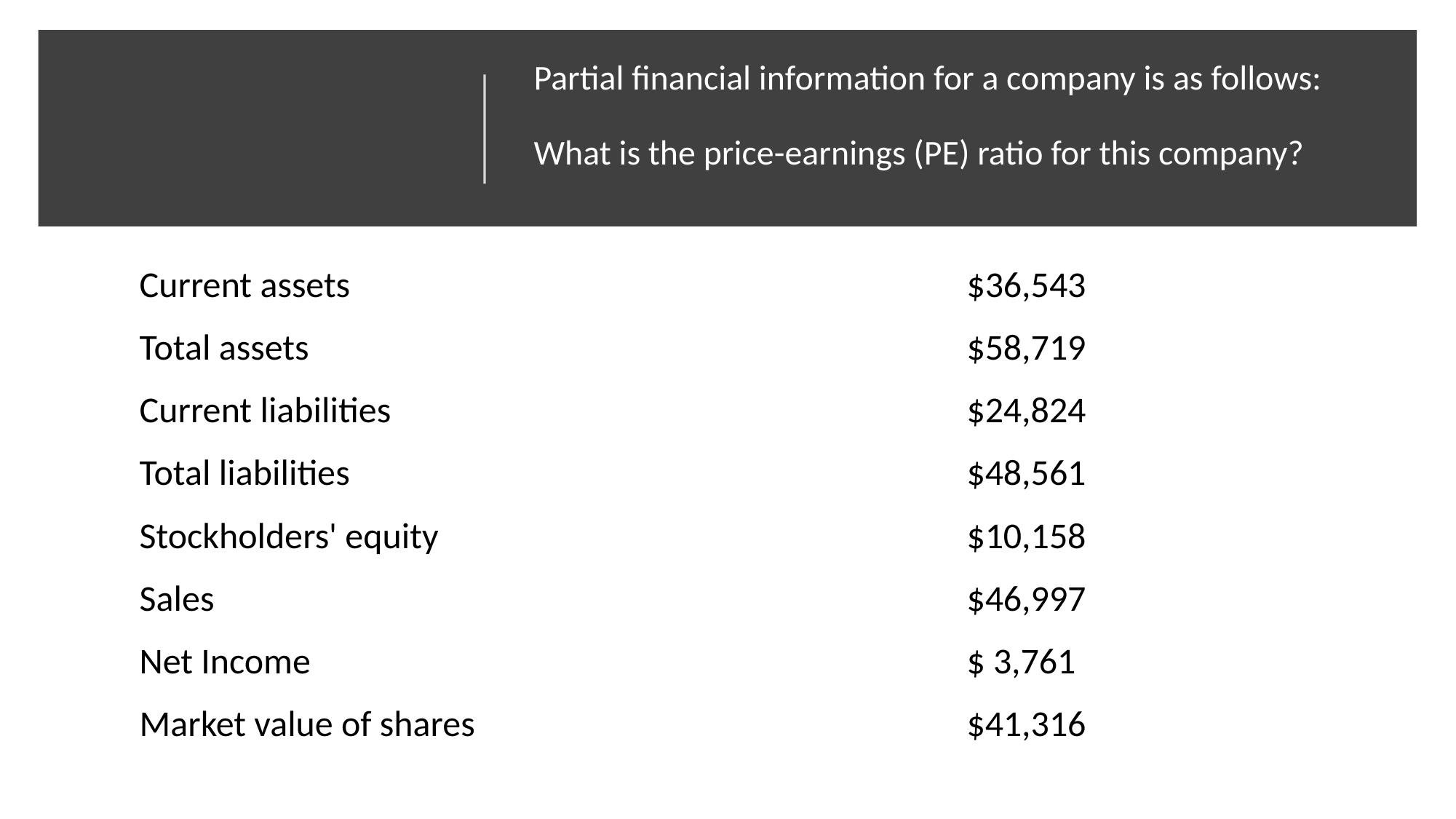

Partial financial information for a company is as follows:
 
What is the price-earnings (PE) ratio for this company?

| Current assets | $36,543 |
| --- | --- |
| Total assets | $58,719 |
| Current liabilities | $24,824 |
| Total liabilities | $48,561 |
| Stockholders' equity | $10,158 |
| Sales | $46,997 |
| Net Income | $ 3,761 |
| Market value of shares | $41,316 |